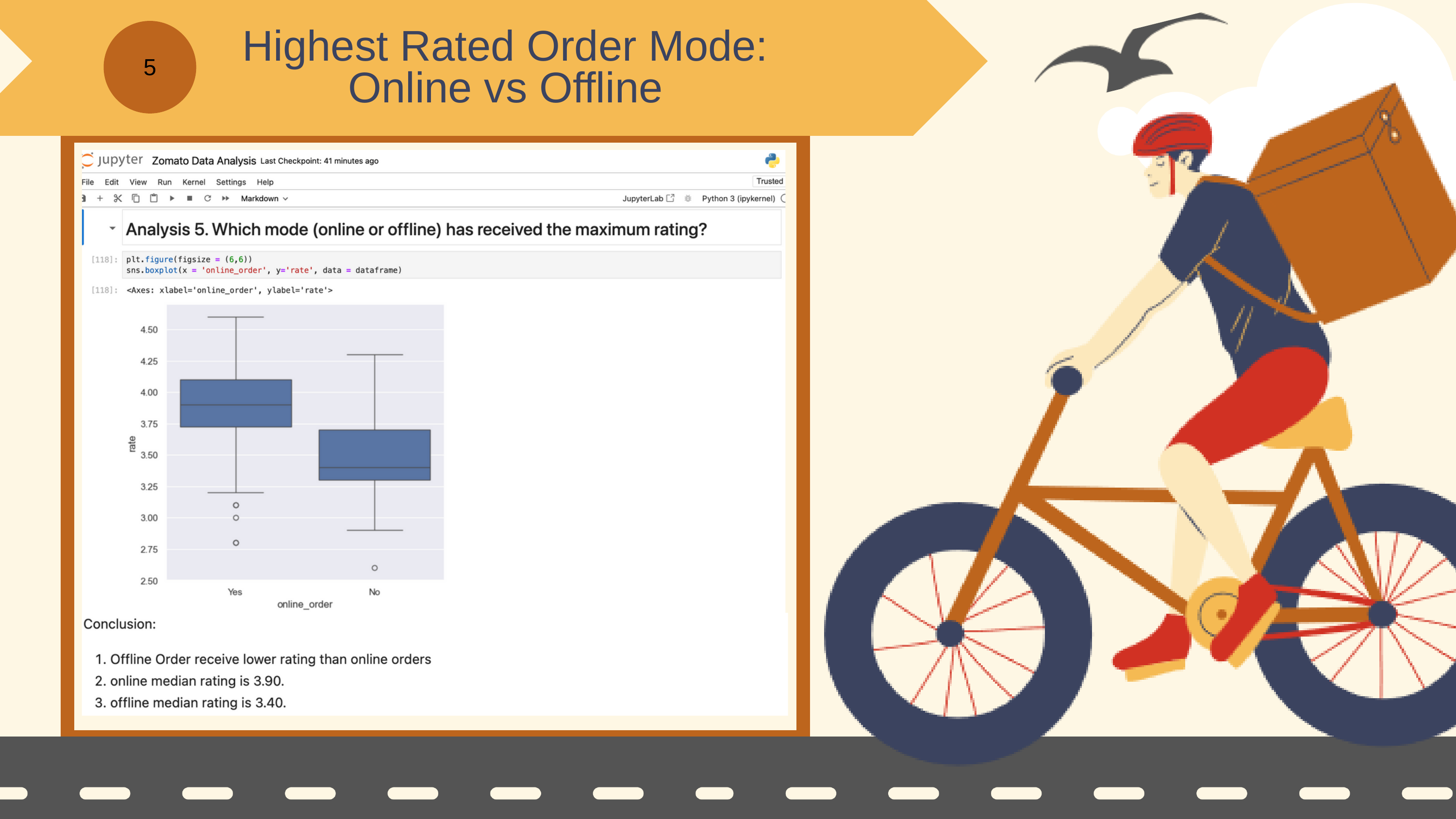

5
Highest Rated Order Mode: Online vs Offline